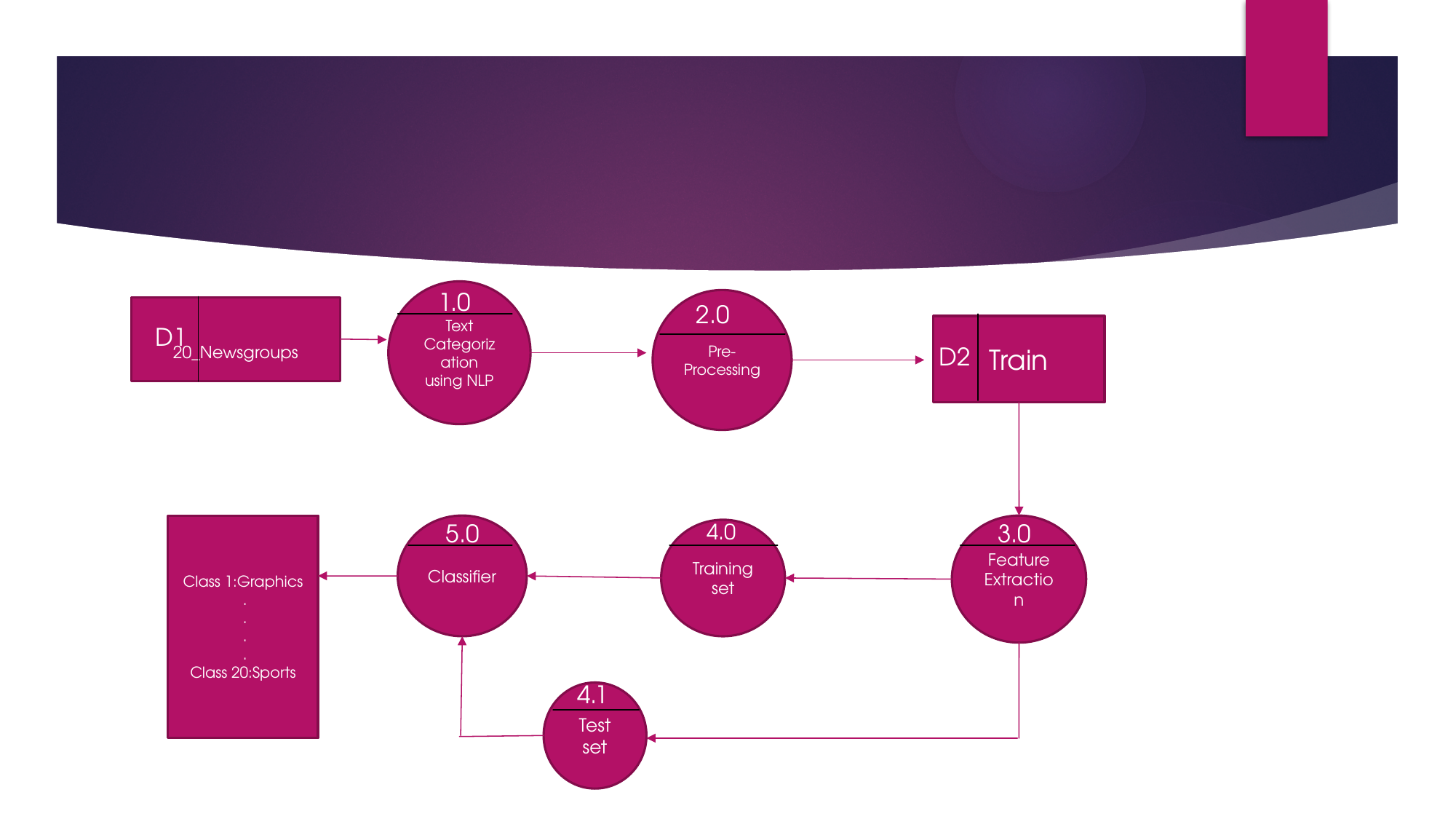

Text Categorization using NLP
1.0
Pre-Processing
2.0
	 20_Newsgroups
Train
D1
D2
5.0
4.0
3.0
Classifier
Feature Extraction
Class 1:Graphics
 .
 .
 .
 .
Class 20:Sports
Training set
4.1
Test set